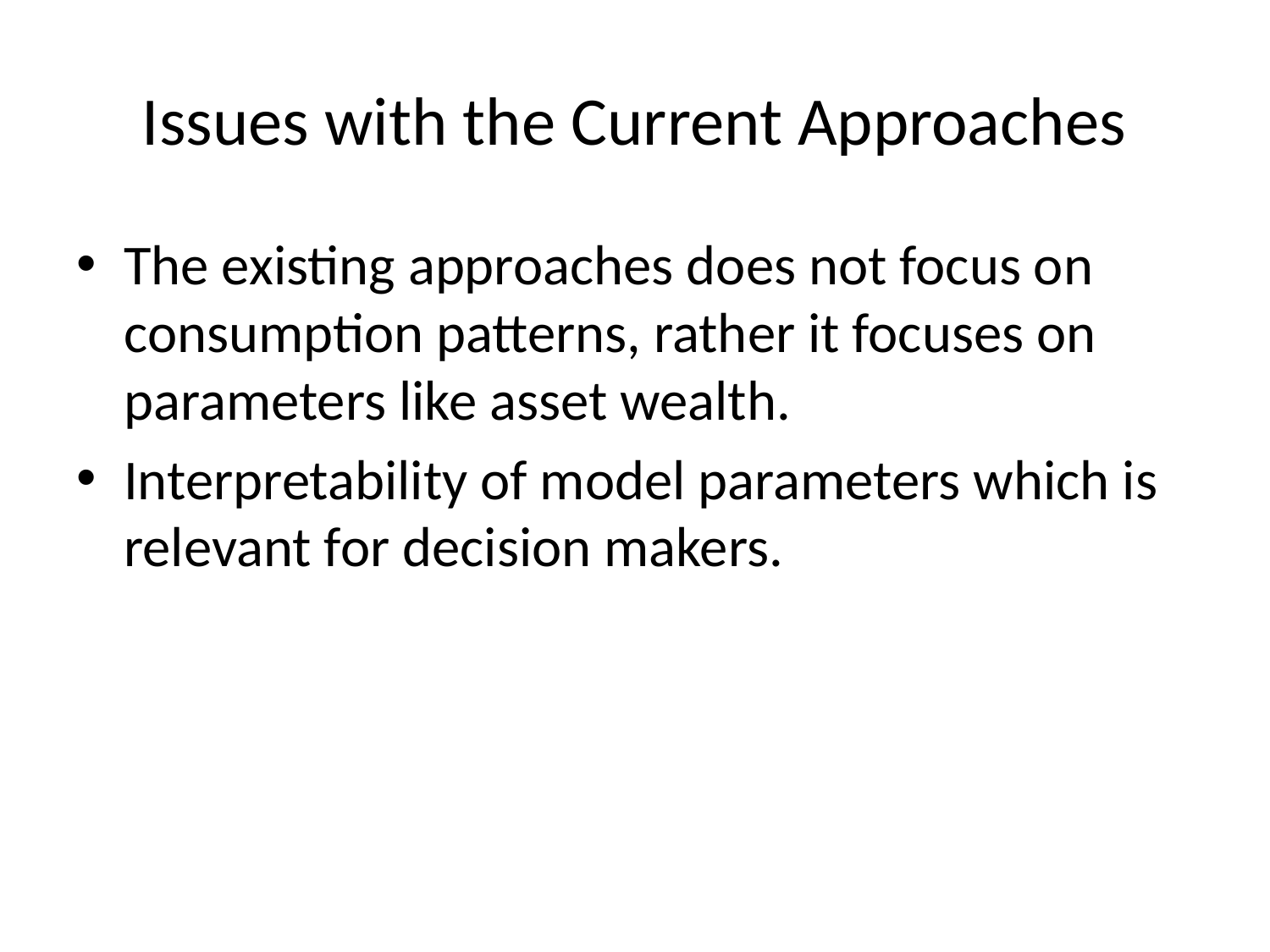

# Issues with the Current Approaches
The existing approaches does not focus on consumption patterns, rather it focuses on parameters like asset wealth.
Interpretability of model parameters which is relevant for decision makers.